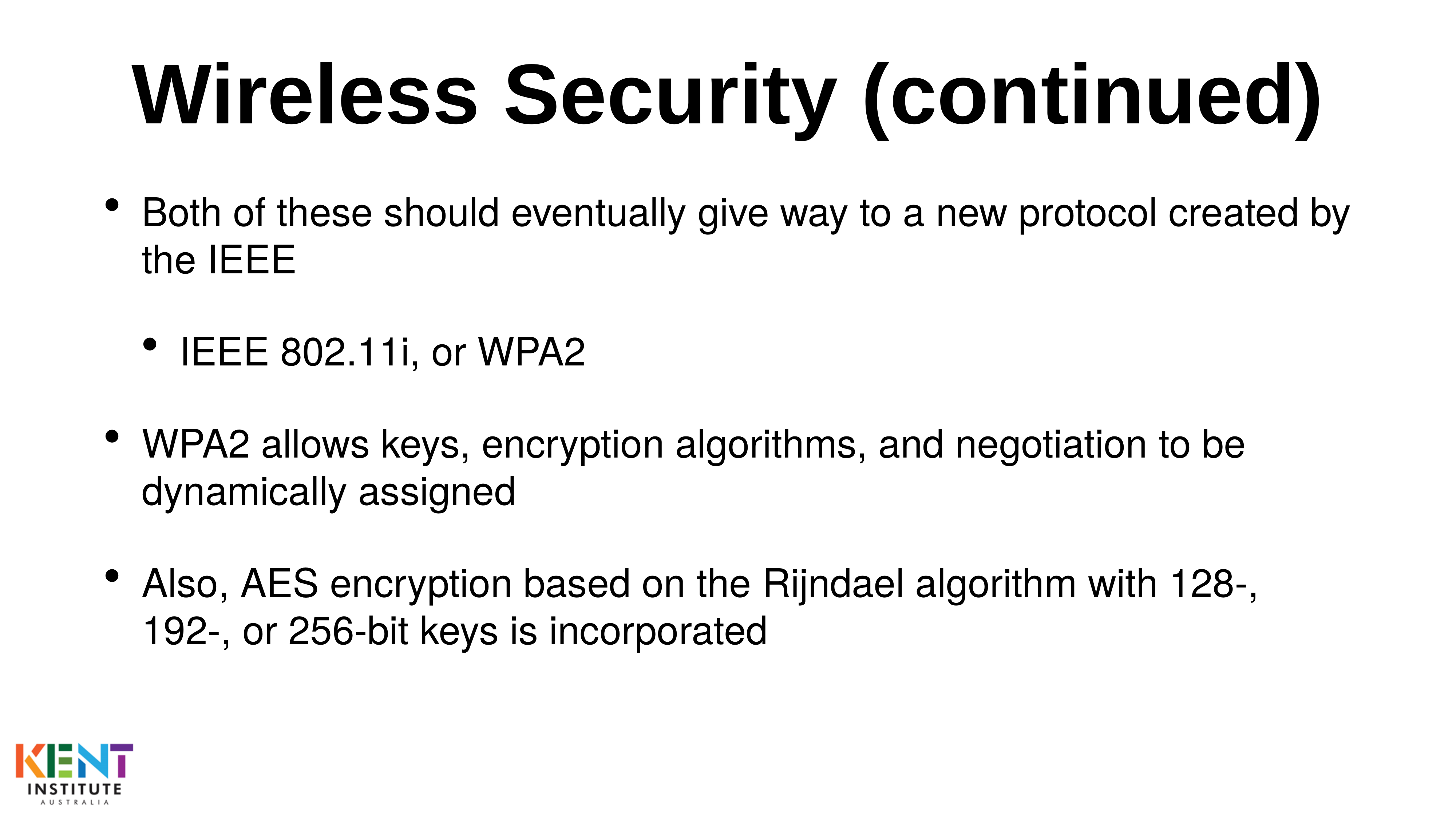

# Wireless Security (continued)

Both of these should eventually give way to a new protocol created by the IEEE
IEEE 802.11i, or WPA2
WPA2 allows keys, encryption algorithms, and negotiation to be dynamically assigned
Also, AES encryption based on the Rijndael algorithm with 128-, 192-, or 256-bit keys is incorporated